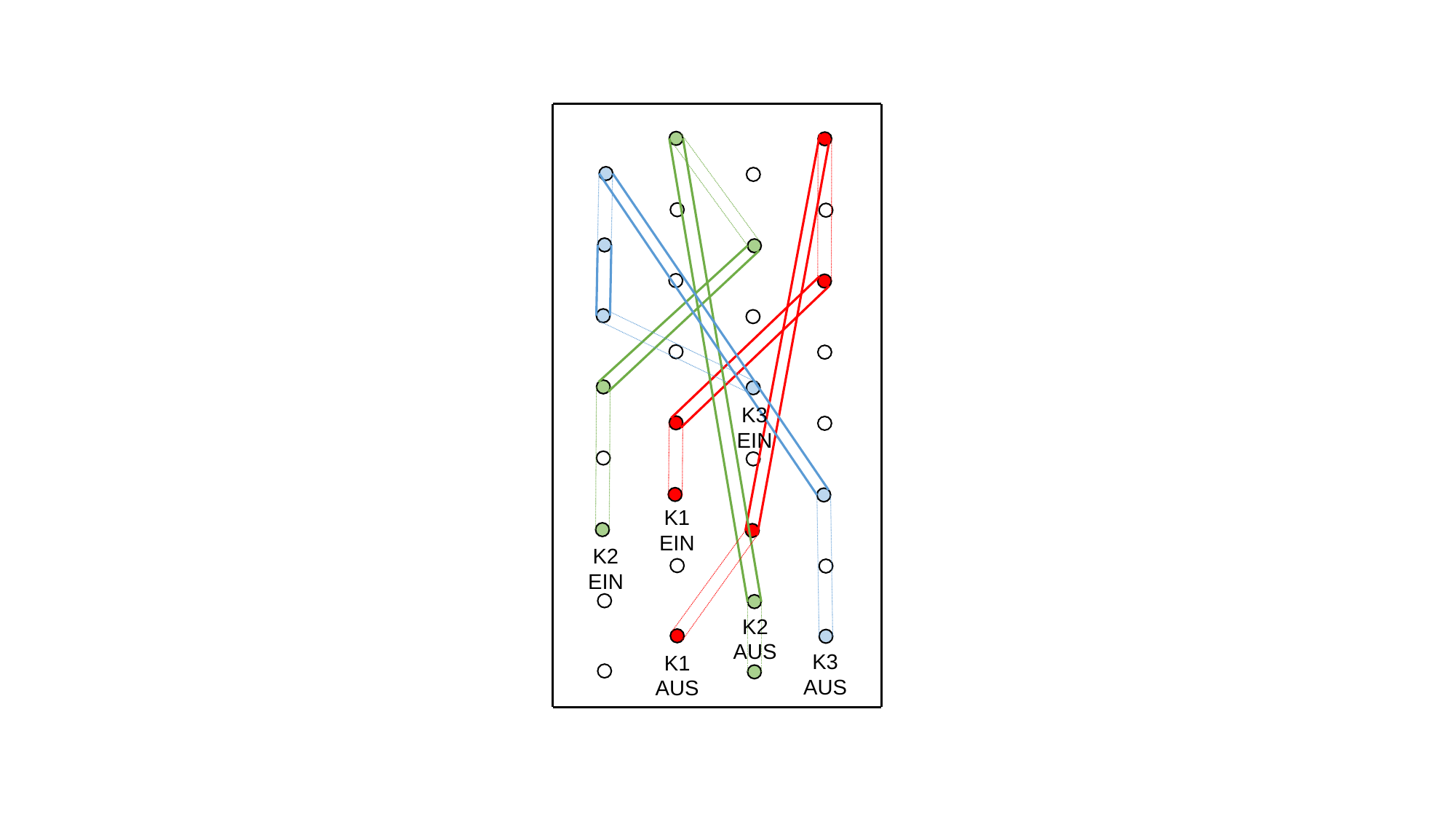

K3 EIN

K1 EIN

K2 EIN

K2 AUS

K3 AUS
K1 AUS